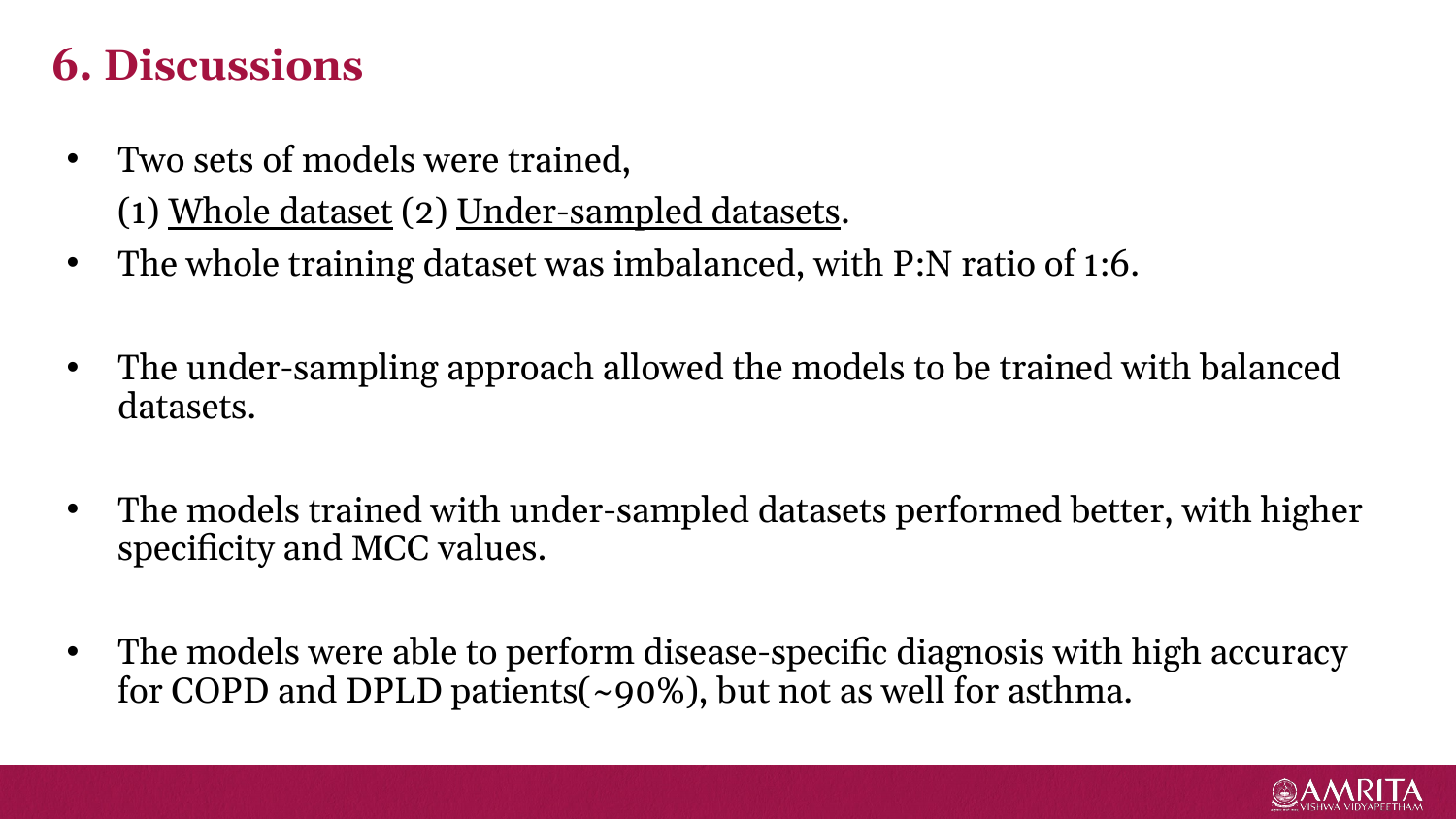

# 6. Discussions
Two sets of models were trained,
(1) Whole dataset (2) Under-sampled datasets.
The whole training dataset was imbalanced, with P:N ratio of 1:6.

The under-sampling approach allowed the models to be trained with balanced datasets.

The models trained with under-sampled datasets performed better, with higher specificity and MCC values.

The models were able to perform disease-specific diagnosis with high accuracy for COPD and DPLD patients(~90%), but not as well for asthma.